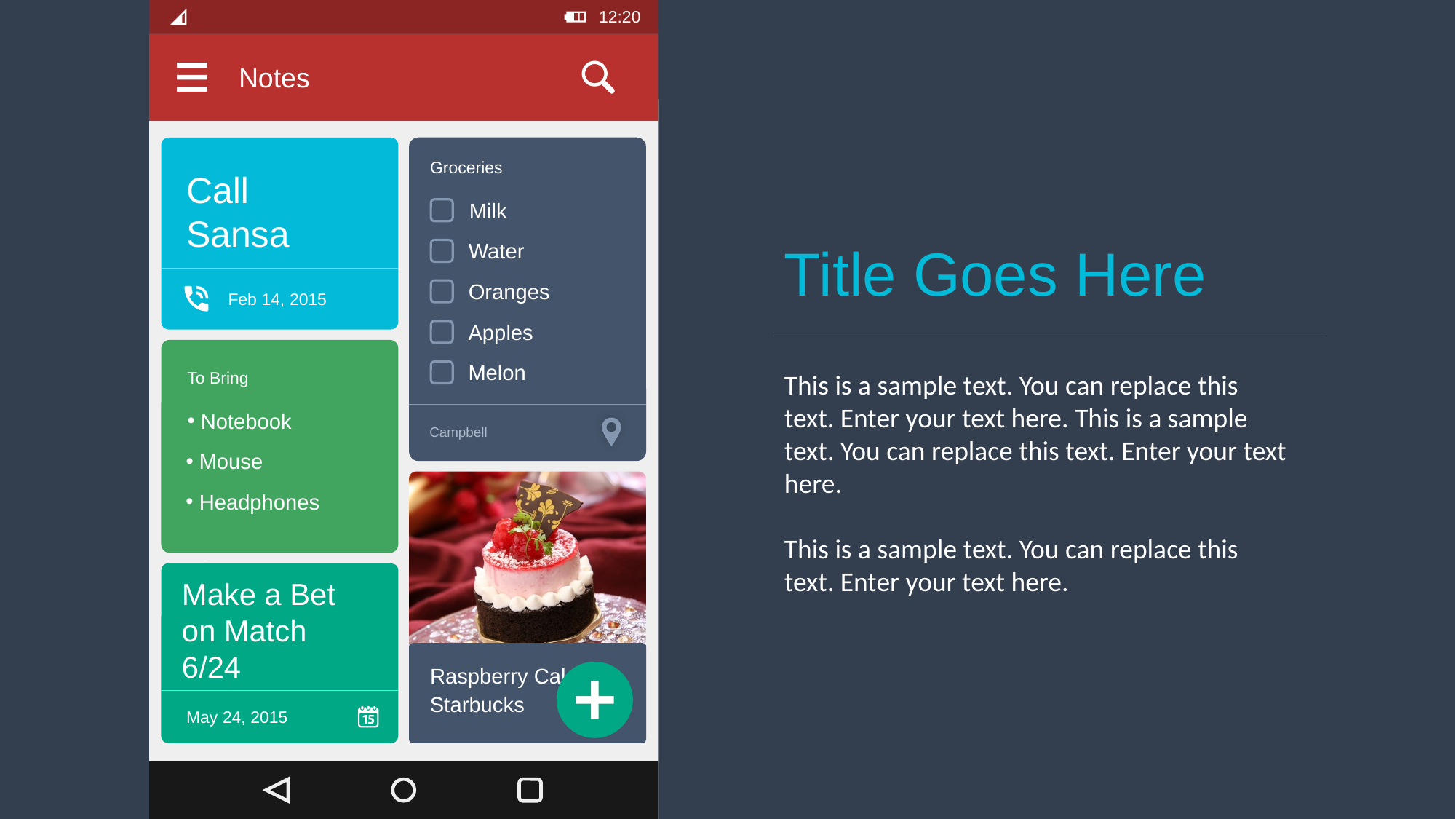

12:20

Notes

Call Sansa
Feb 14, 2015

Groceries
Milk

Water

Oranges

Apples

Melon

Campbell
Title Goes Here

To Bring
Notebook
Mouse
Headphones
This is a sample text. You can replace this text. Enter your text here. This is a sample text. You can replace this text. Enter your text here.

This is a sample text. You can replace this text. Enter your text here.

Raspberry Cake
Starbucks

Make a Bet on Match
6/24
May 24, 2015